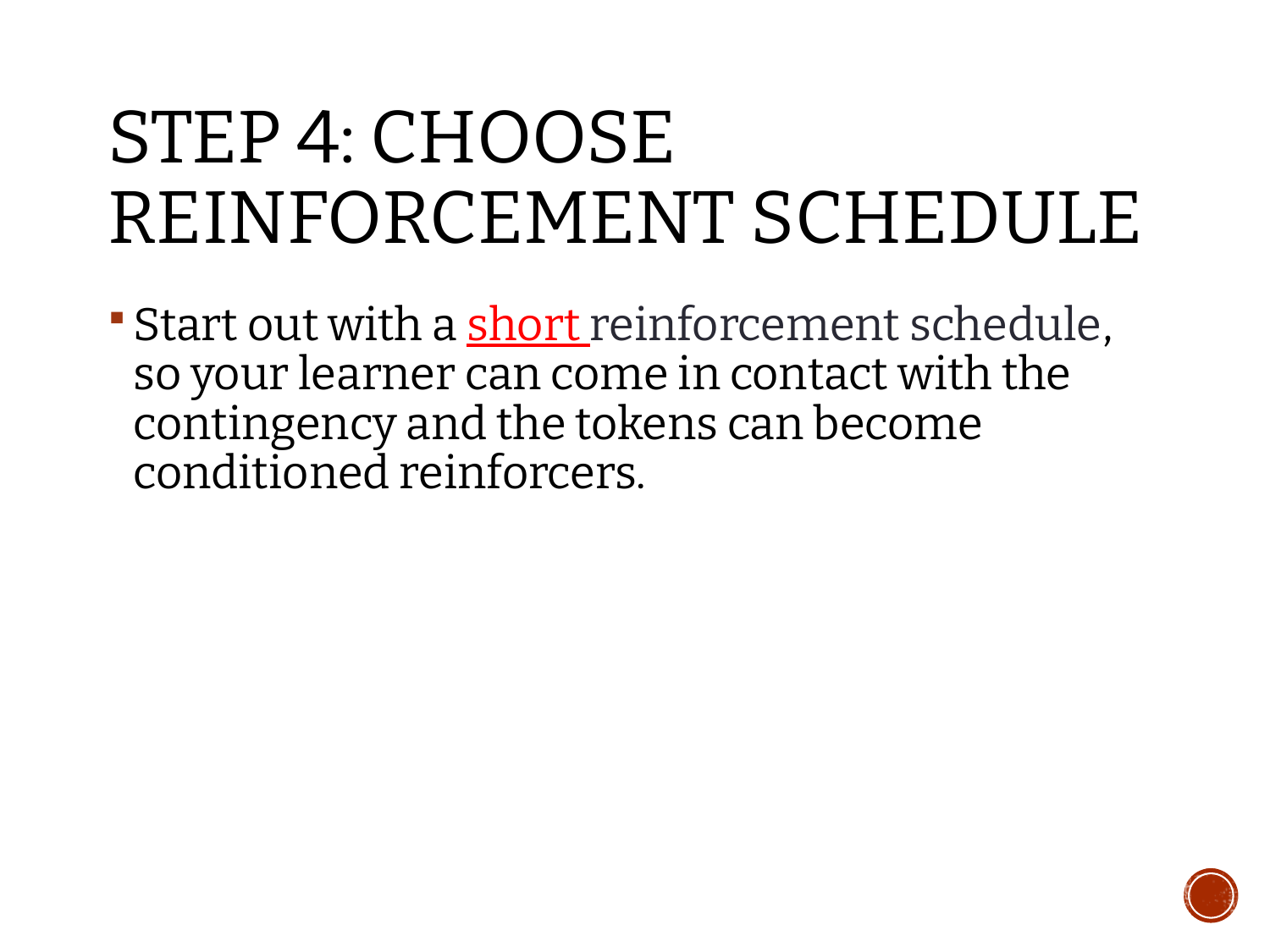

# Step 4: Choose Reinforcement Schedule
Start out with a short reinforcement schedule, so your learner can come in contact with the contingency and the tokens can become conditioned reinforcers.